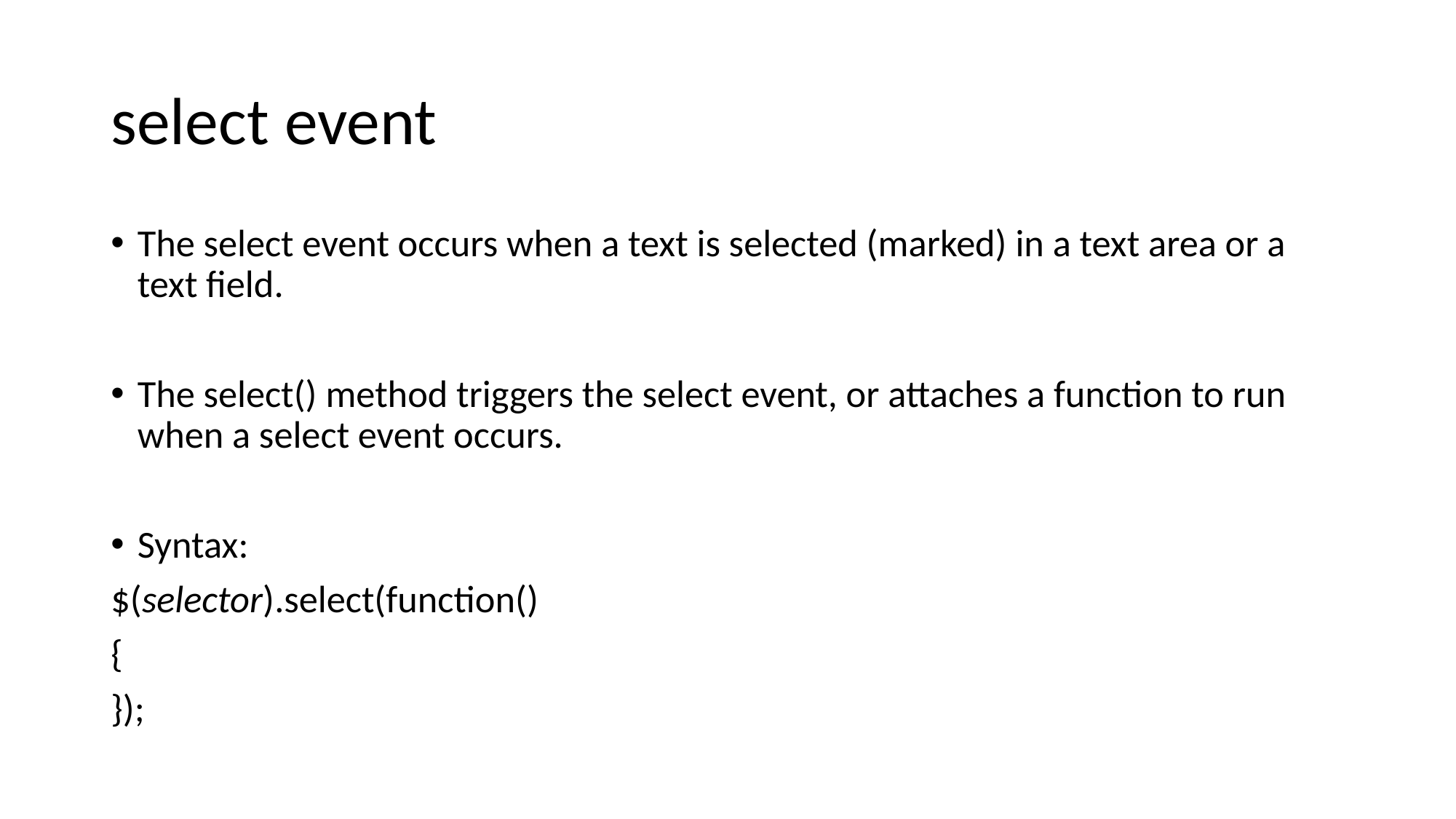

# select event
The select event occurs when a text is selected (marked) in a text area or a text field.

The select() method triggers the select event, or attaches a function to run when a select event occurs.

Syntax:
$(selector).select(function()
{
});